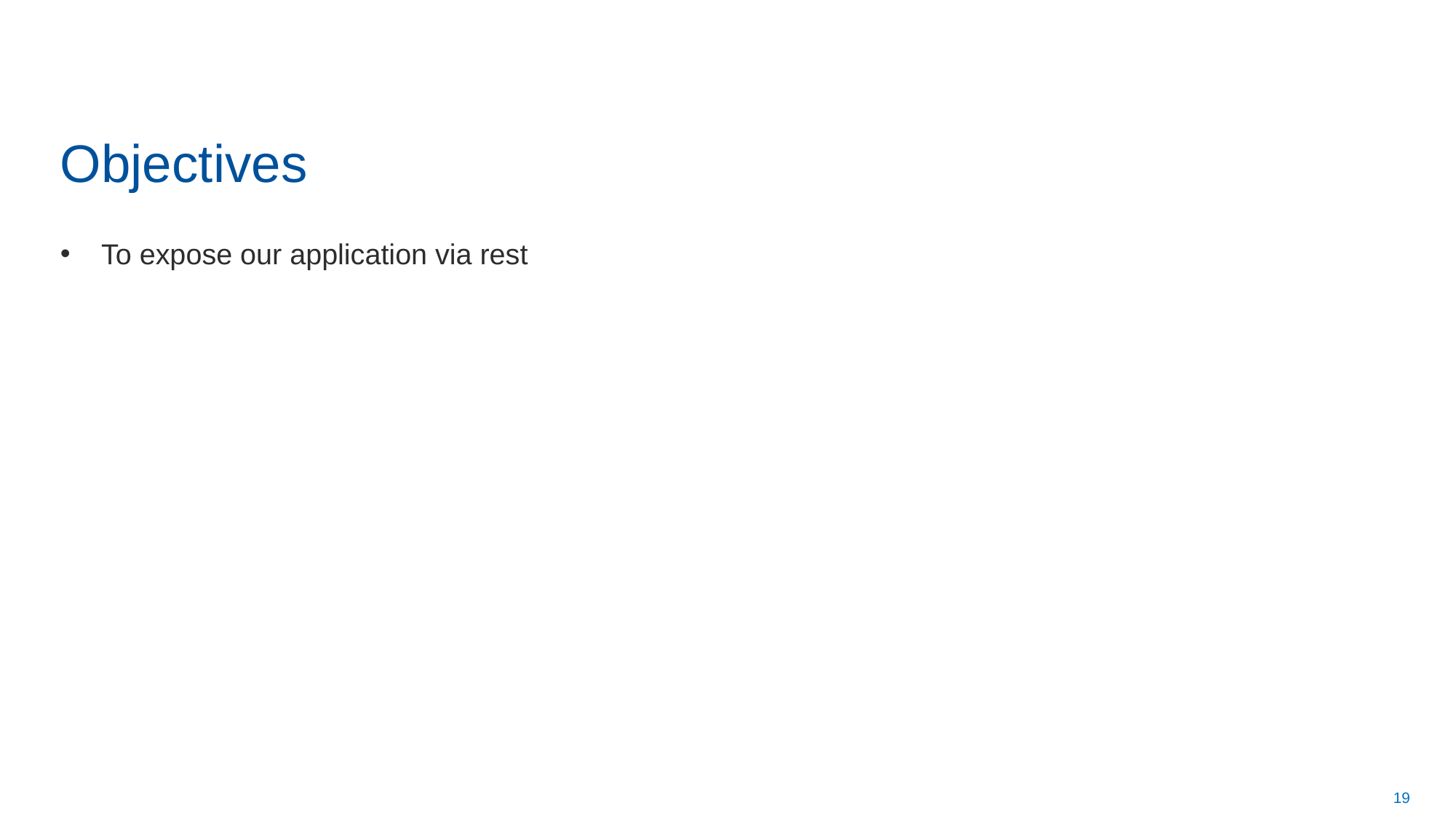

# Objectives
To expose our application via rest